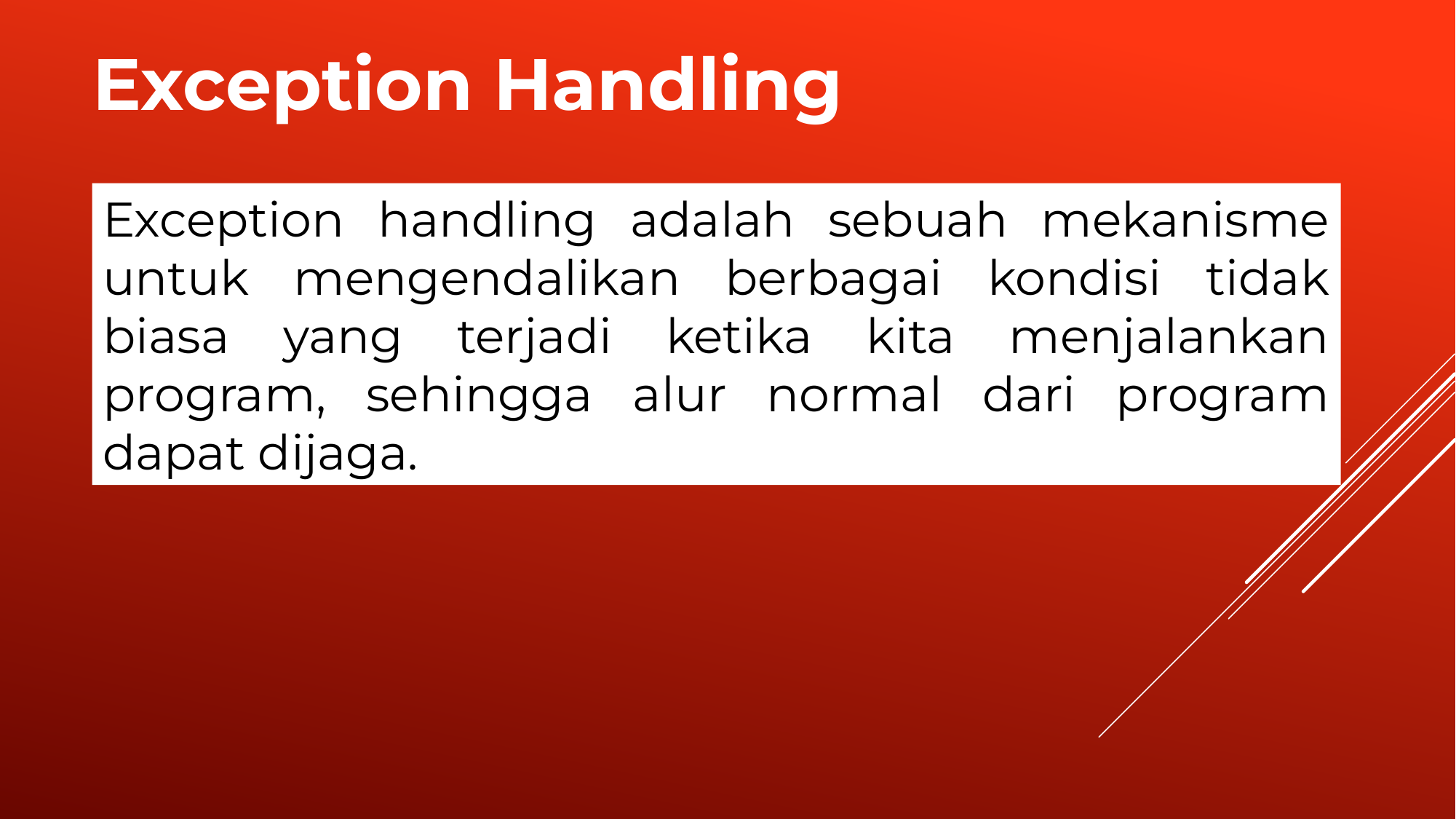

Exception Handling
Exception handling adalah sebuah mekanisme untuk mengendalikan berbagai kondisi tidak biasa yang terjadi ketika kita menjalankan program, sehingga alur normal dari program dapat dijaga.